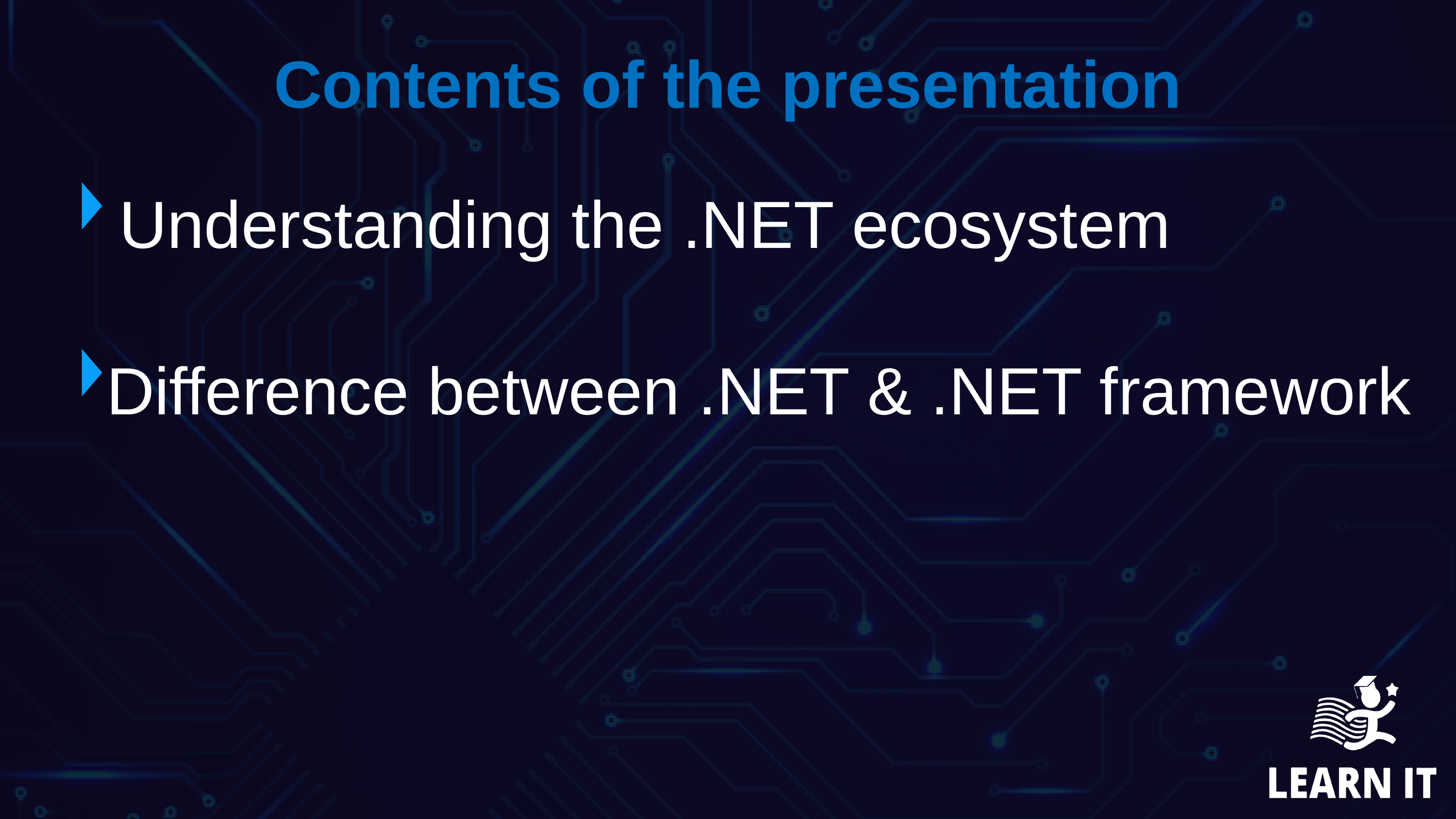

Contents of the presentation
  Understanding the .NET ecosystem

 Difference between .NET & .NET framework